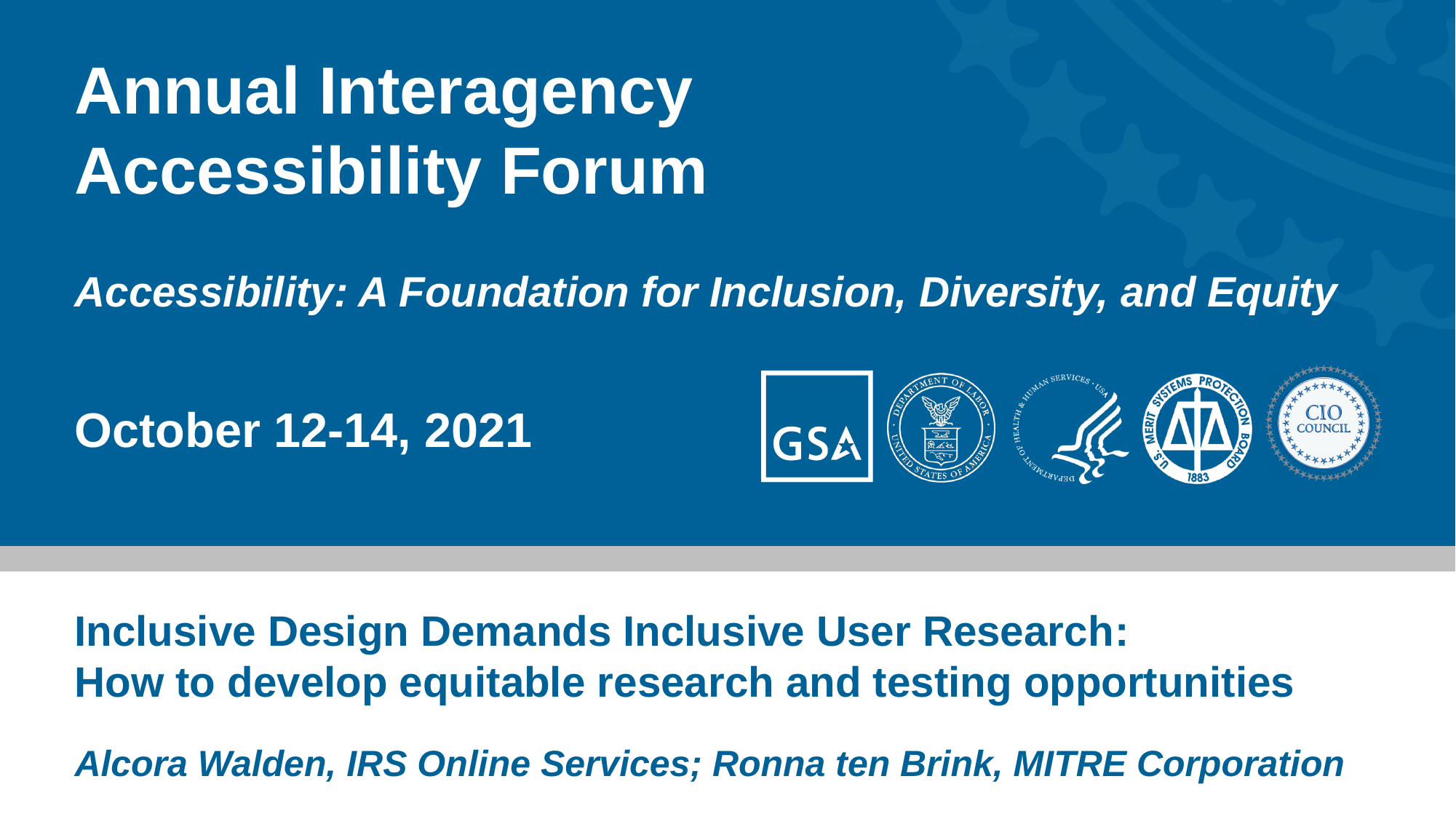

# Annual Interagency Accessibility Forum
Accessibility: A Foundation for Inclusion, Diversity, and Equity
October 12-14, 2021
Inclusive Design Demands Inclusive User Research​:
How to develop equitable research and testing opportunities​
Alcora Walden, IRS Online Services; Ronna ten Brink, MITRE Corporation